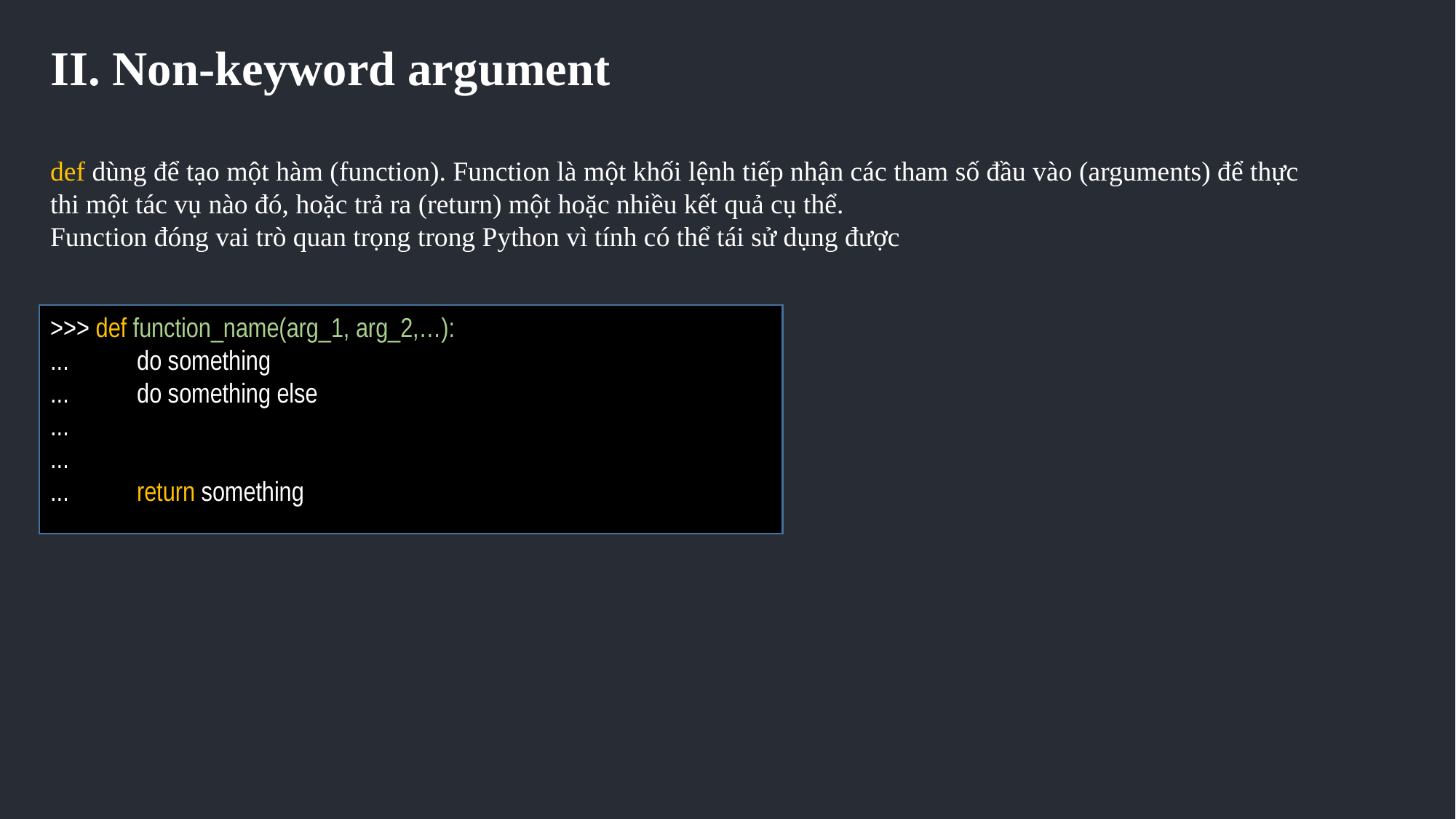

II. Non-keyword argument
def dùng để tạo một hàm (function). Function là một khối lệnh tiếp nhận các tham số đầu vào (arguments) để thực thi một tác vụ nào đó, hoặc trả ra (return) một hoặc nhiều kết quả cụ thể.
Function đóng vai trò quan trọng trong Python vì tính có thể tái sử dụng được
>>> def function_name(arg_1, arg_2,…):
...           do something
...           do something else
...
...
...           return something